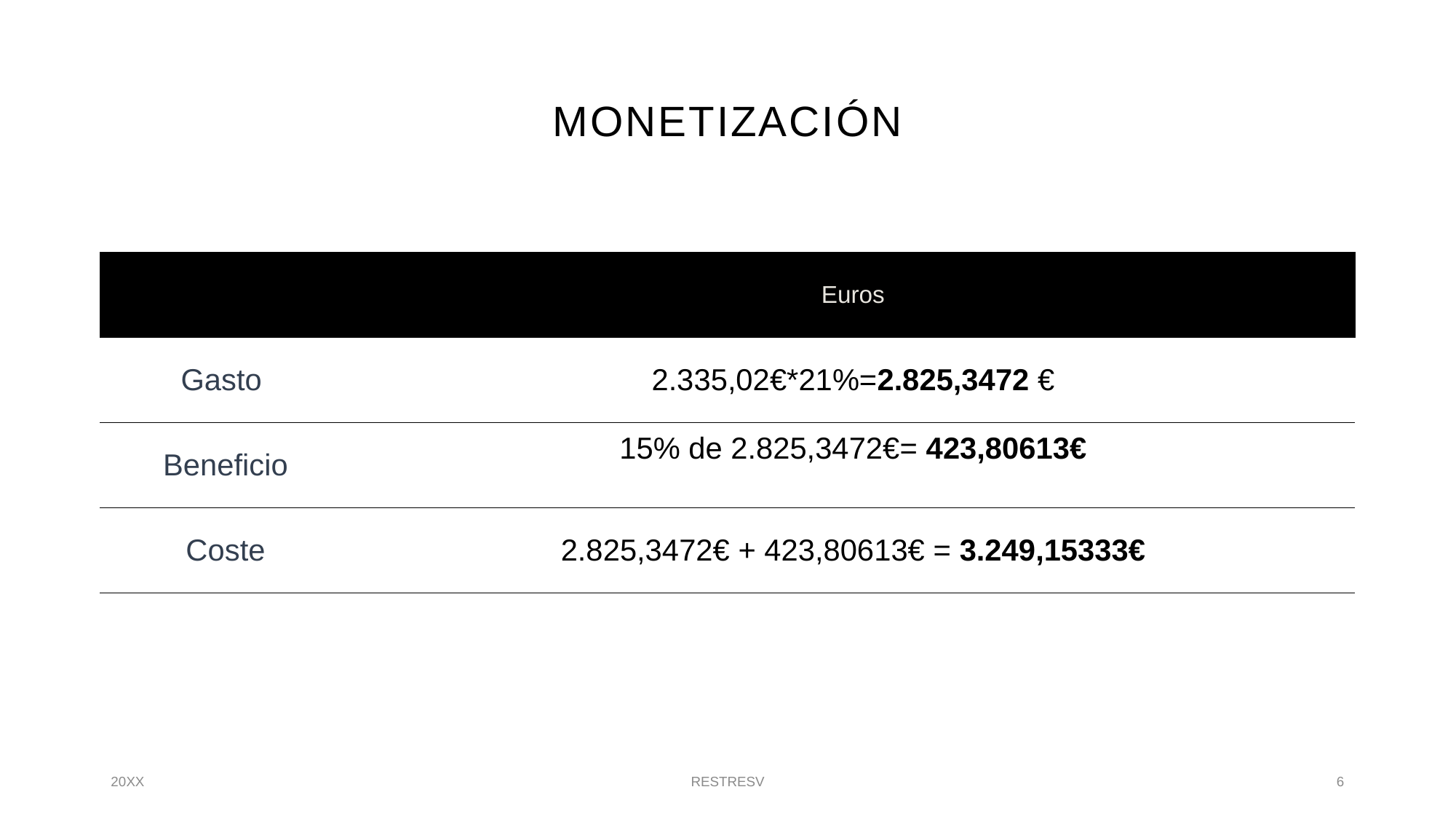

# Monetización
| ​ | Euros |
| --- | --- |
| Gasto | 2.335,02€\*21%=2.825,3472 € |
| Beneficio | 15% de 2.825,3472€= 423,80613€ |
| Coste | 2.825,3472€ + 423,80613€ = 3.249,15333€ |
20XX
RESTRESV
6